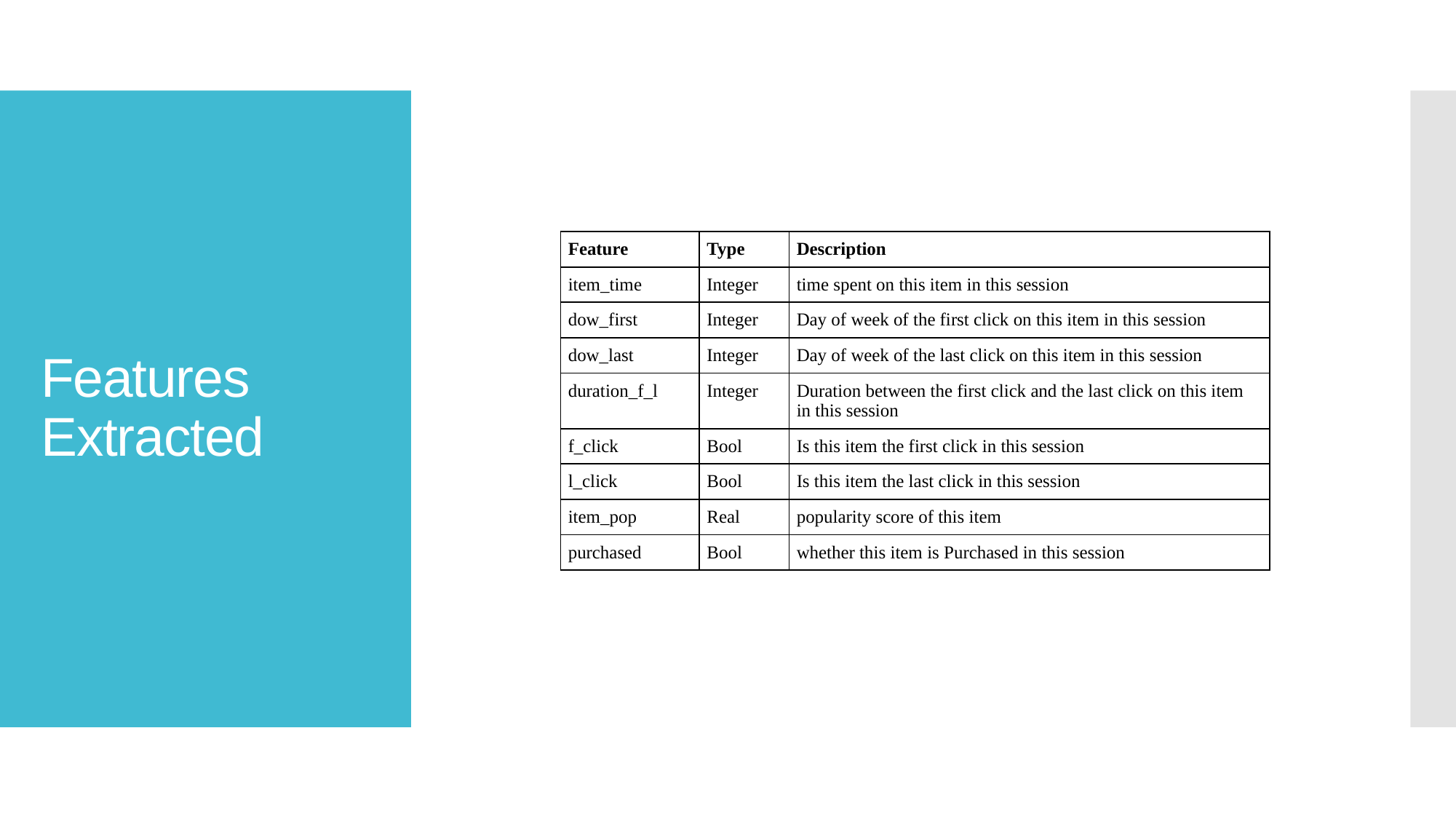

# Features Extracted
| Feature | Type | Description |
| --- | --- | --- |
| item\_time | Integer | time spent on this item in this session |
| dow\_first | Integer | Day of week of the first click on this item in this session |
| dow\_last | Integer | Day of week of the last click on this item in this session |
| duration\_f\_l | Integer | Duration between the first click and the last click on this item in this session |
| f\_click | Bool | Is this item the first click in this session |
| l\_click | Bool | Is this item the last click in this session |
| item\_pop | Real | popularity score of this item |
| purchased | Bool | whether this item is Purchased in this session |